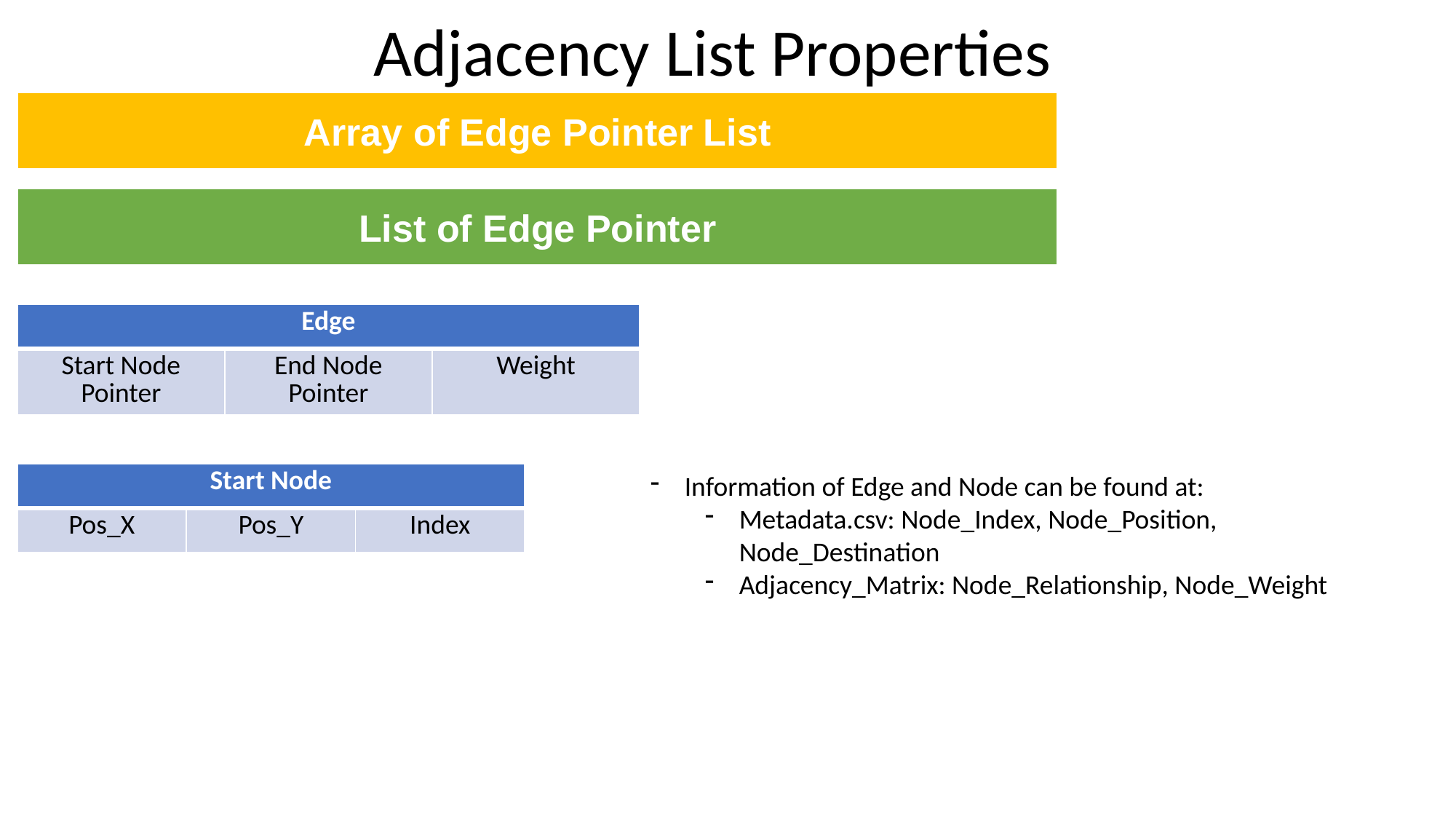

Adjacency List Properties
Array of Edge Pointer List
List of Edge Pointer
| Edge |  |  |
| --- | --- | --- |
| Start Node Pointer | End Node Pointer | Weight |
| Start Node |  |  |
| --- | --- | --- |
| Pos\_X | Pos\_Y | Index |
Information of Edge and Node can be found at:
Metadata.csv: Node_Index, Node_Position, Node_Destination
Adjacency_Matrix: Node_Relationship, Node_Weight